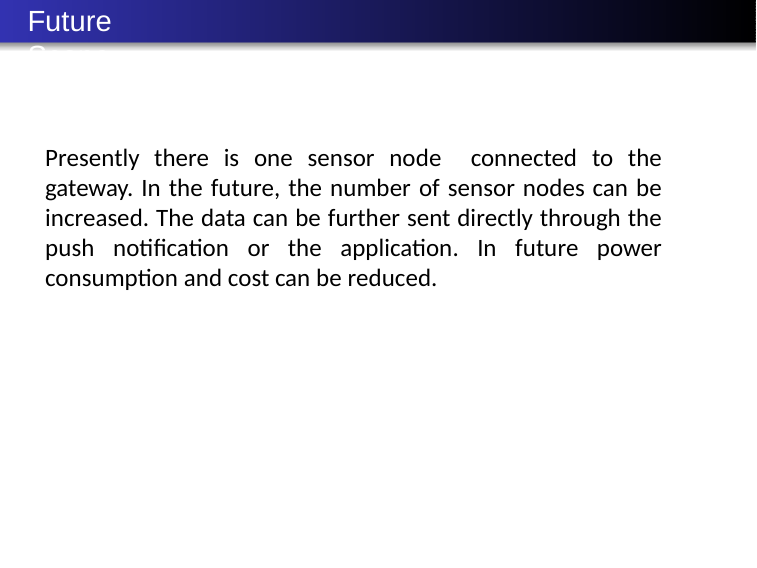

Future Scope
Presently there is one sensor node  connected to the gateway. In the future, the number of sensor nodes can be increased. The data can be further sent directly through the push notification or the application. In future power consumption and cost can be reduced.
Your Name along with guides
Digi-Nest
21 / 20